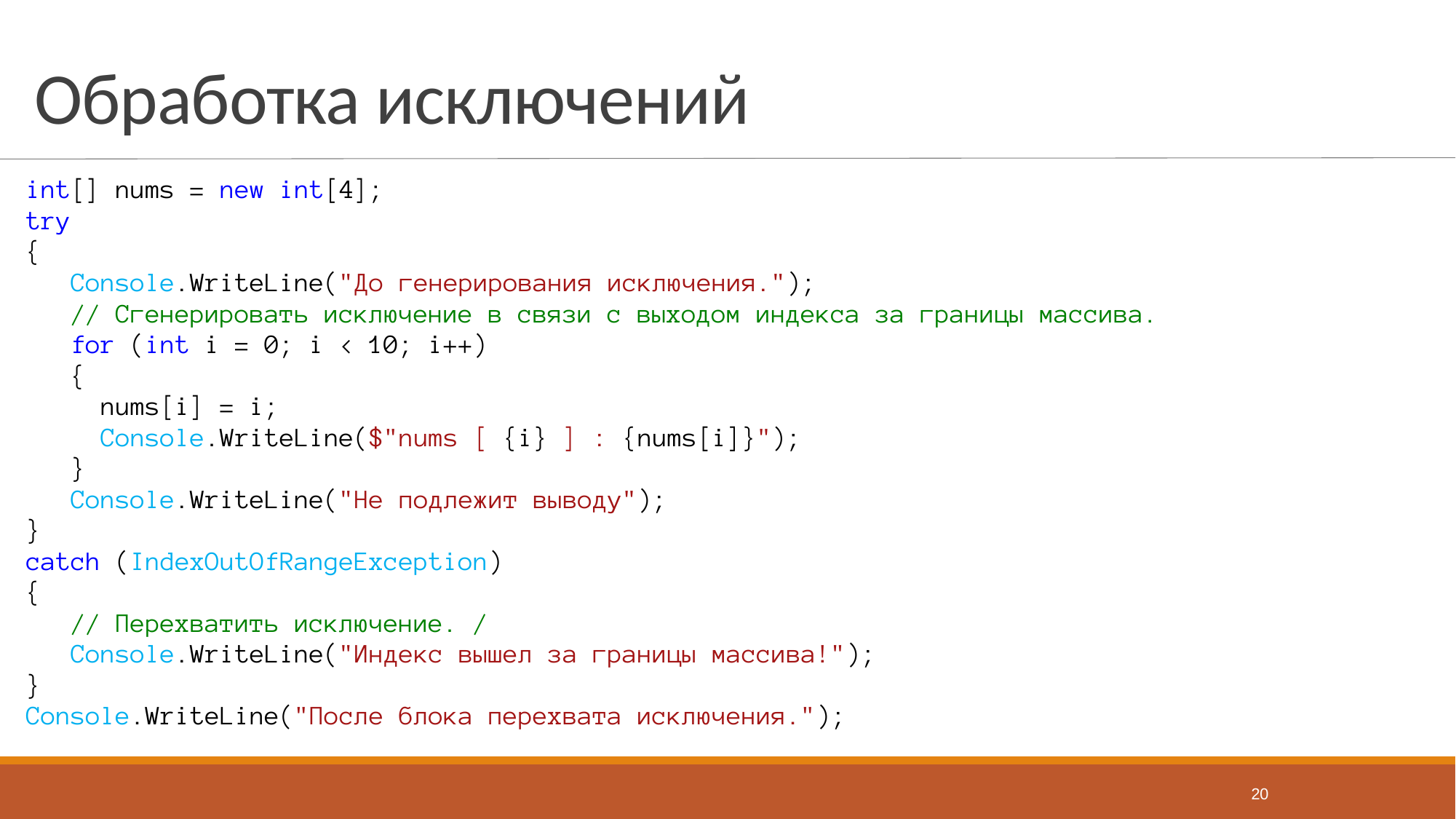

# Обработка исключений
int[] nums = new int[4];
try
{
   Console.WriteLine("До генерирования исключения.");
   // Сгенерировать исключение в связи с выходом индекса за границы массива.
   for (int i = 0; i < 10; i++)
   {
     nums[i] = i;
     Console.WriteLine($"nums [ {i} ] : {nums[i]}");
   }
   Console.WriteLine("He подлежит выводу");
}
catch (IndexOutOfRangeException)
{
   // Перехватить исключение. /
   Console.WriteLine("Индекс вышел за границы массива!");
}
Console.WriteLine("После блока перехвата исключения.");
20